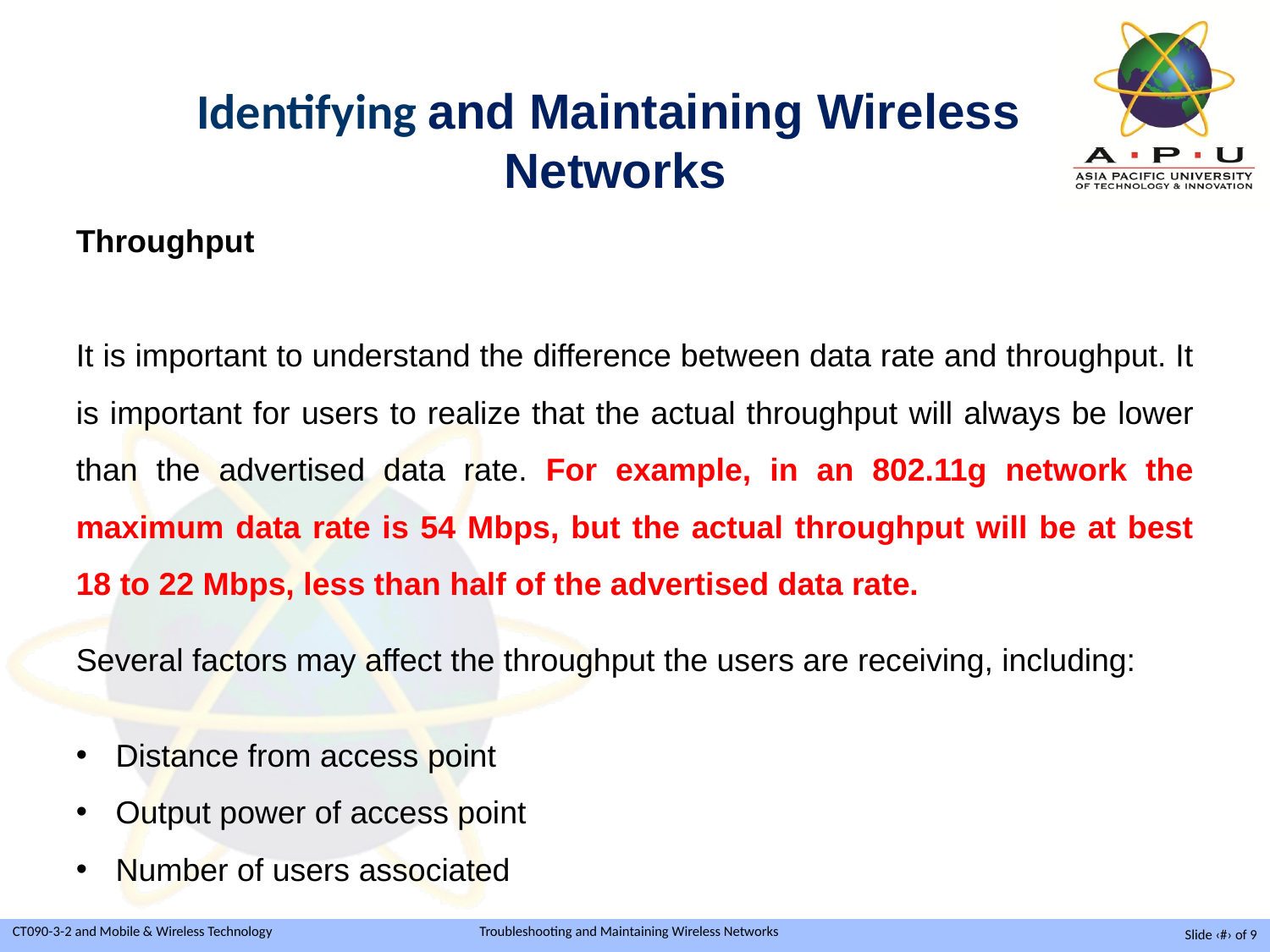

Identifying and Maintaining Wireless
Networks

Throughput

It is important to understand the difference between data rate and throughput. It is important for users to realize that the actual throughput will always be lower than the advertised data rate. For example, in an 802.11g network the maximum data rate is 54 Mbps, but the actual throughput will be at best 18 to 22 Mbps, less than half of the advertised data rate.

Several factors may affect the throughput the users are receiving, including:

Distance from access point
Output power of access point
Number of users associated
Slide ‹#› of 9